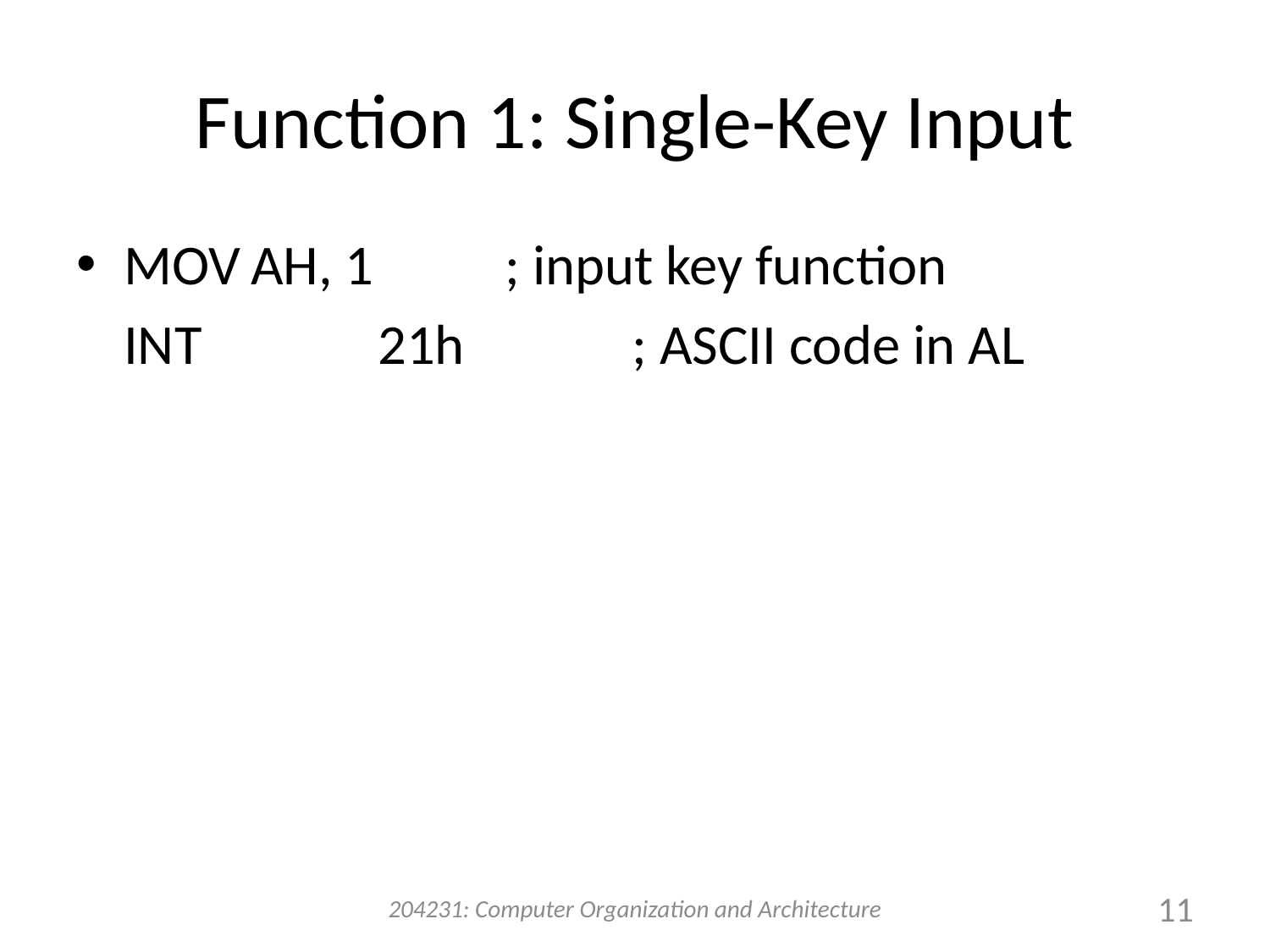

# Function 1: Single-Key Input
MOV	AH, 1		; input key function
	INT		21h		; ASCII code in AL
204231: Computer Organization and Architecture
11